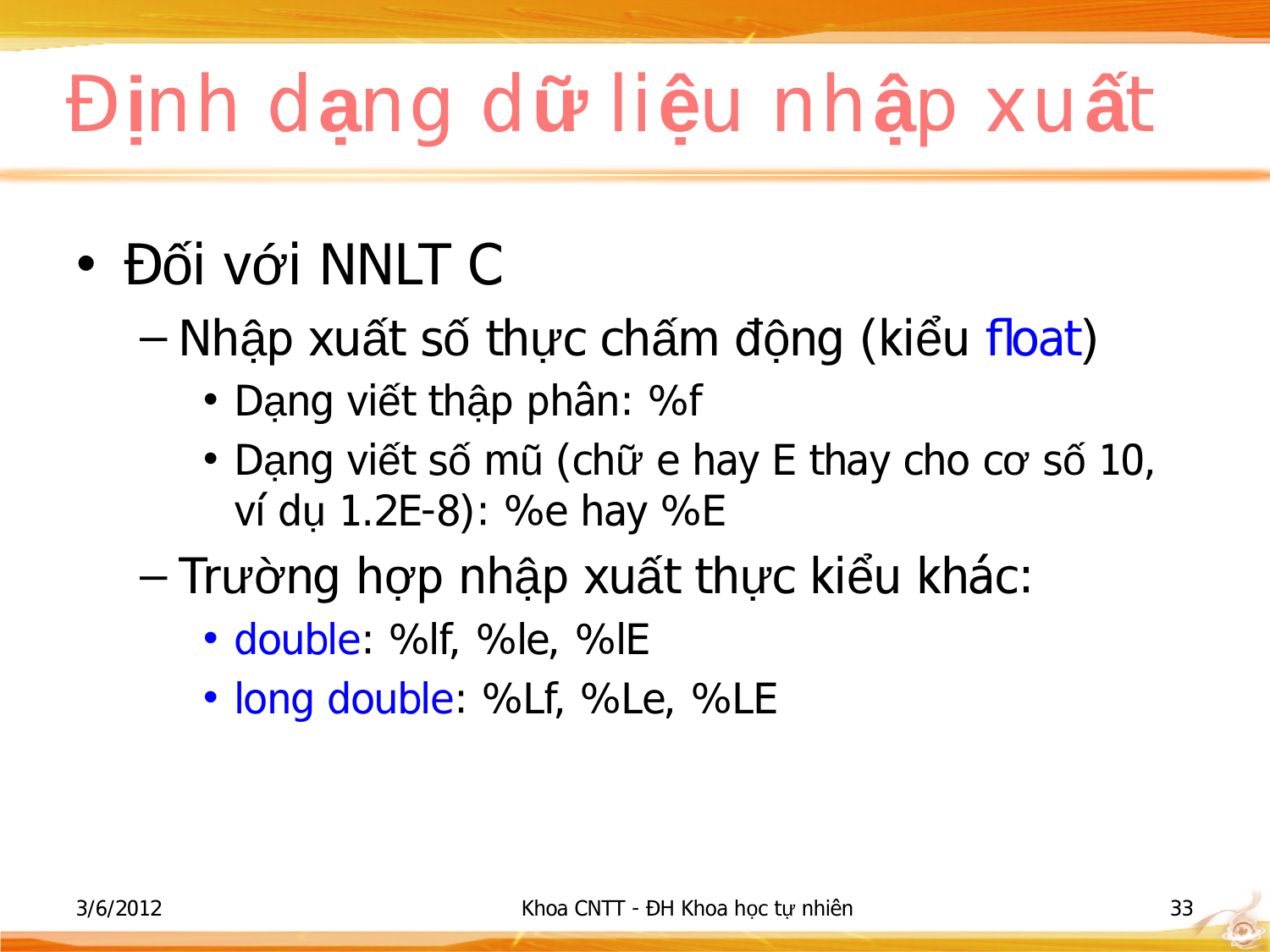

# Định dạng dữ liệu nhập xuất
Đối với NNLT C
Nhập xuất số thực chấm động (kiểu float)
Dạng viết thập phân: %f
Dạng viết số mũ (chữ e hay E thay cho cơ số 10, ví dụ 1.2E-8): %e hay %E
Trường hợp nhập xuất thực kiểu khác:
double: %lf, %le, %lE
long double: %Lf, %Le, %LE
3/6/2012
Khoa CNTT - ĐH Khoa học tự nhiên
33